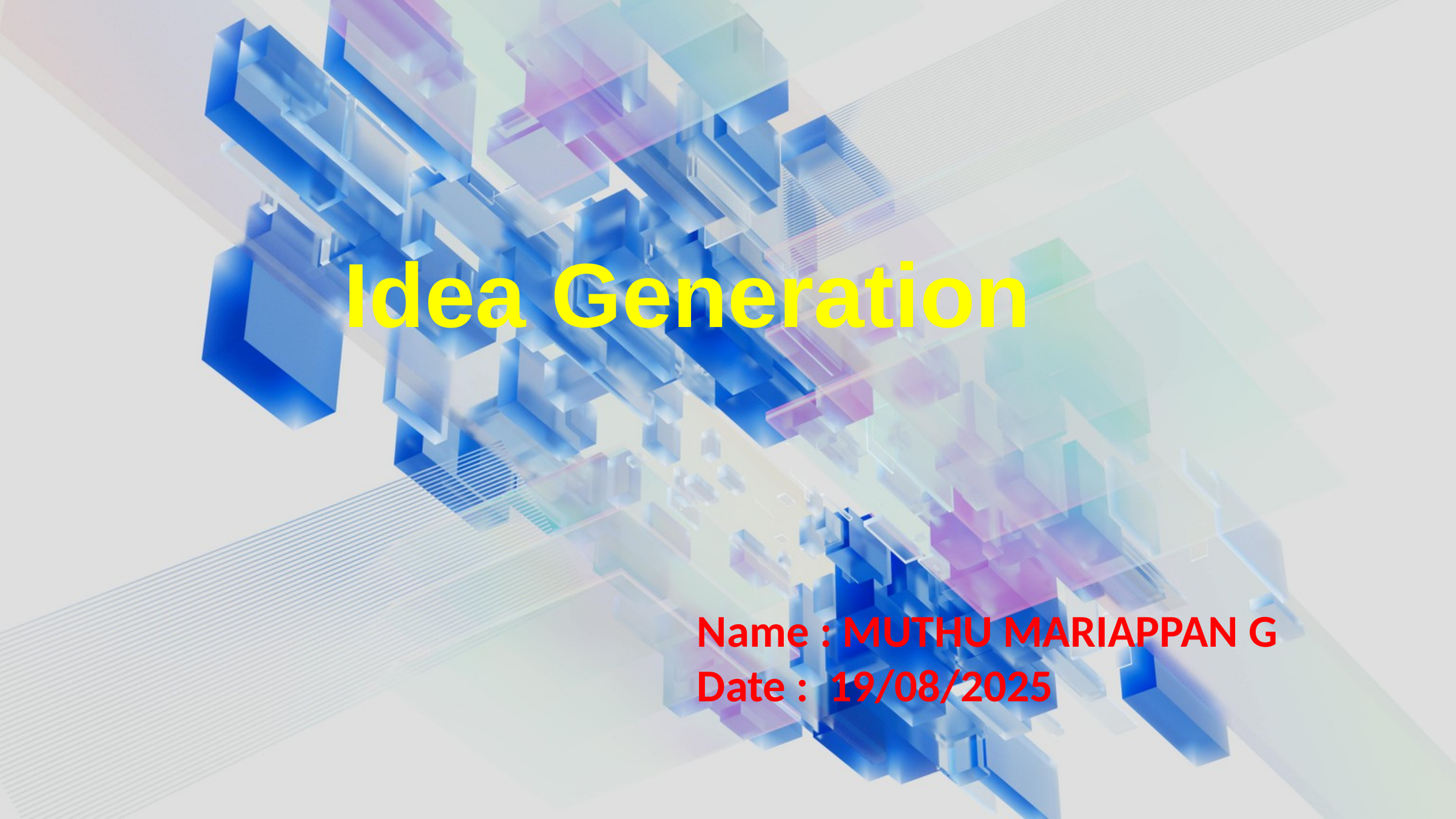

Idea Generation
Name : MUTHU MARIAPPAN G
Date :  19/08/2025